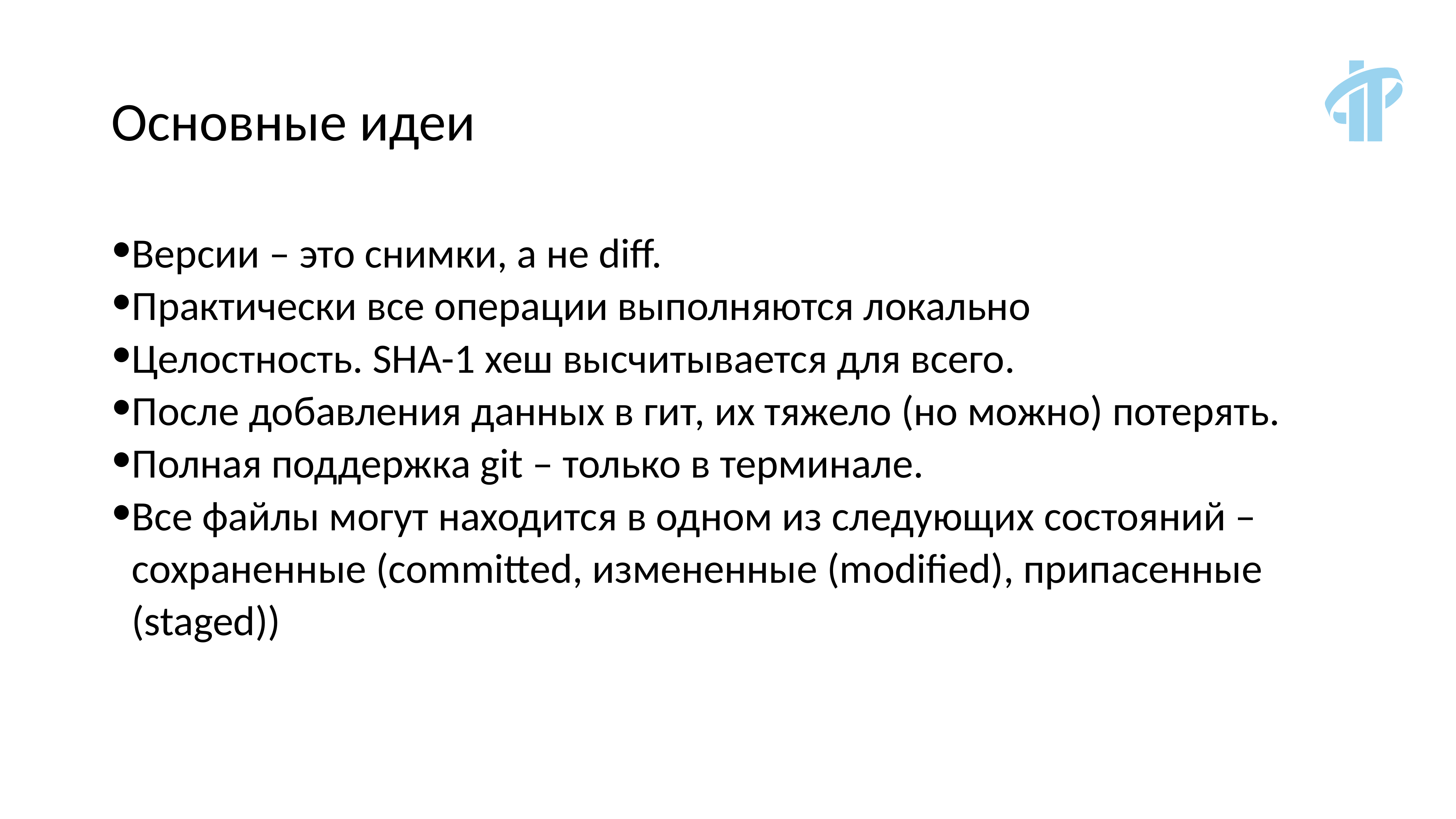

# Основные идеи
Версии – это снимки, а не diff.
Практически все операции выполняются локально
Целостность. SHA-1 хеш высчитывается для всего.
После добавления данных в гит, их тяжело (но можно) потерять.
Полная поддержка git – только в терминале.
Все файлы могут находится в одном из следующих состояний – сохраненные (committed, измененные (modified), припасенные (staged))